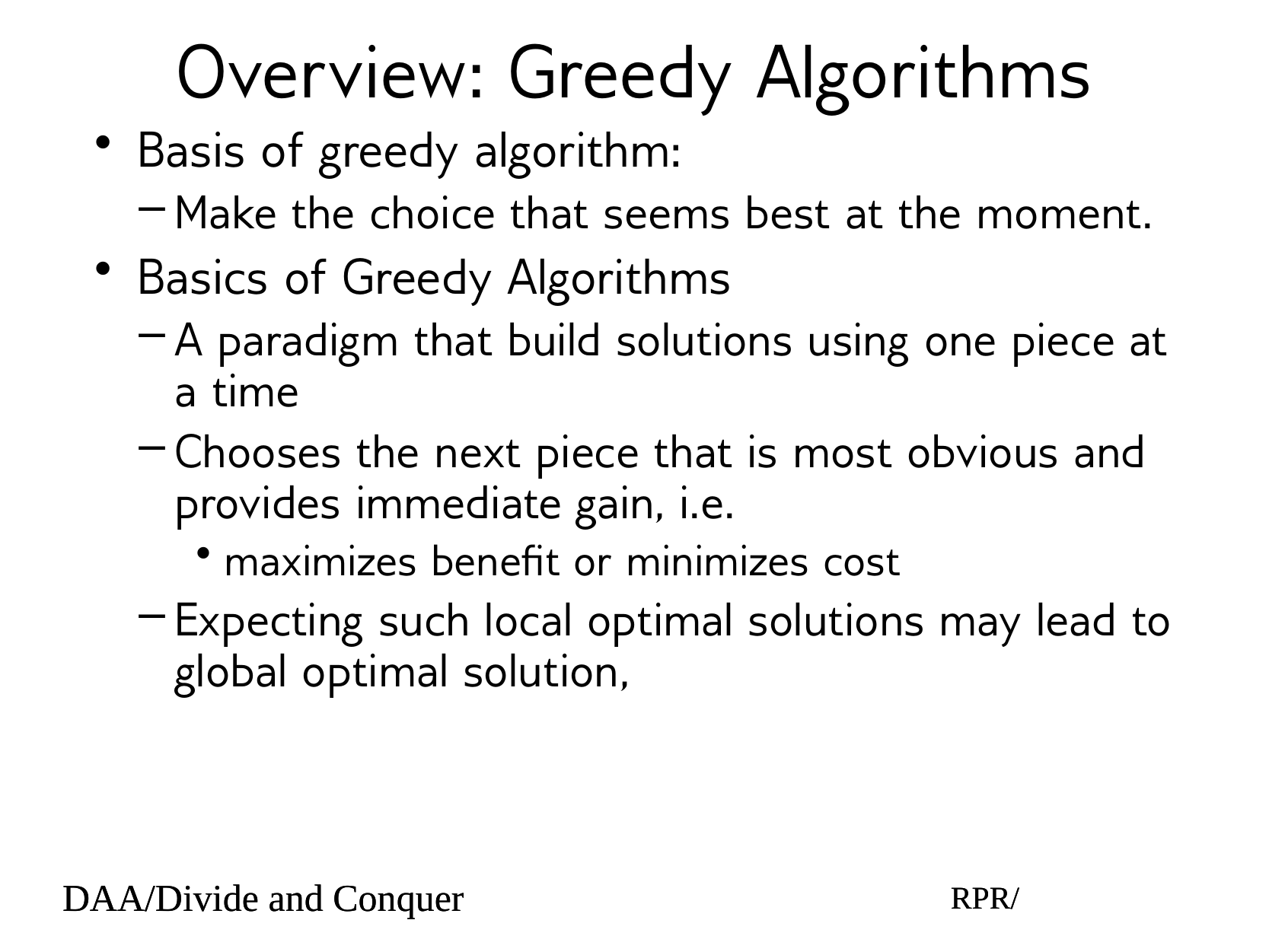

# Overview: Greedy Algorithms
Basis of greedy algorithm:
Make the choice that seems best at the moment.
Basics of Greedy Algorithms
A paradigm that build solutions using one piece at a time
Chooses the next piece that is most obvious and provides immediate gain, i.e.
maximizes benefit or minimizes cost
Expecting such local optimal solutions may lead to global optimal solution,
DAA/Divide and Conquer
RPR/
3